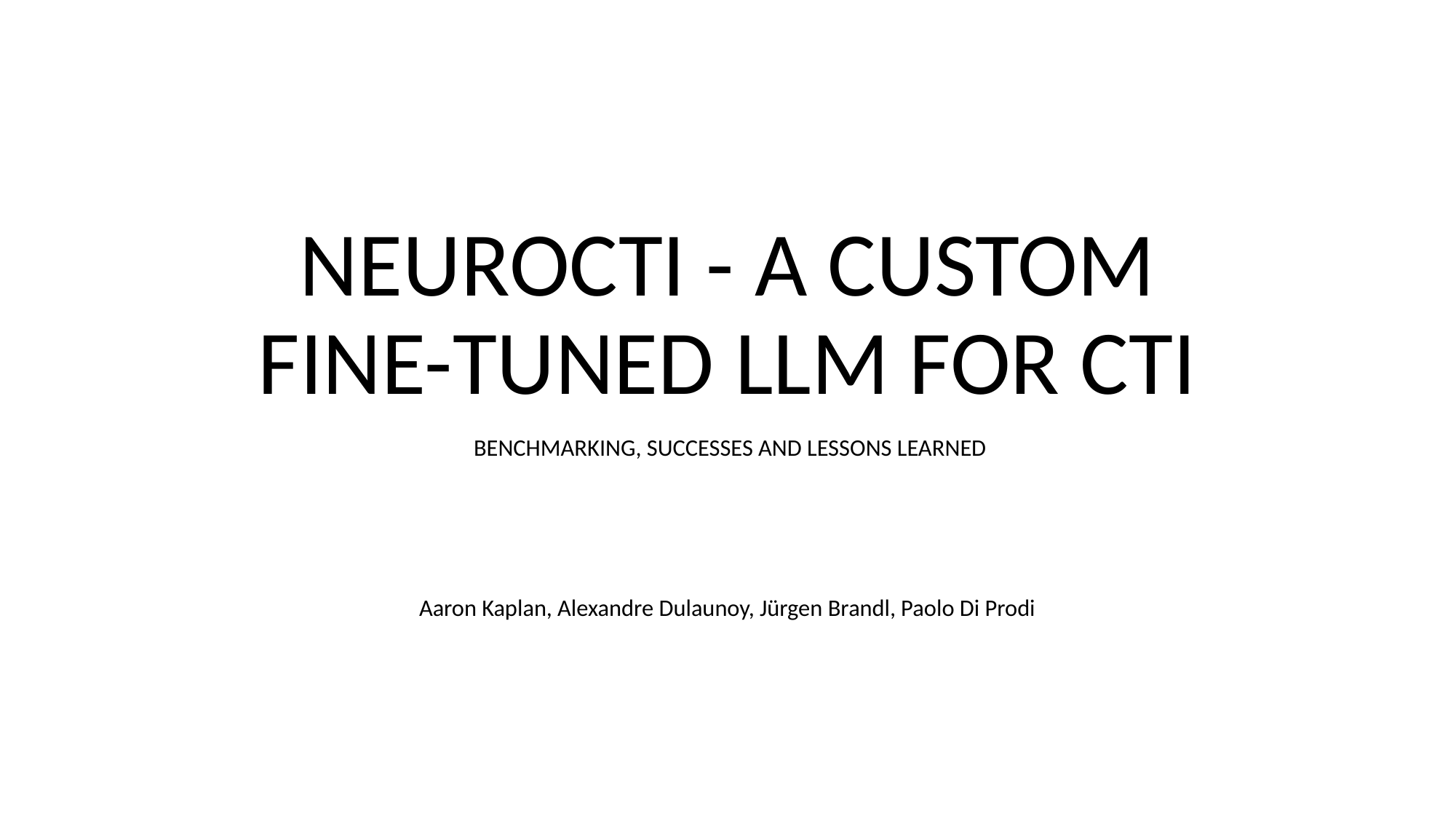

# NEUROCTI - A CUSTOM FINE-TUNED LLM FOR CTI
 BENCHMARKING, SUCCESSES AND LESSONS LEARNED

Aaron Kaplan, Alexandre Dulaunoy, Jürgen Brandl, Paolo Di Prodi